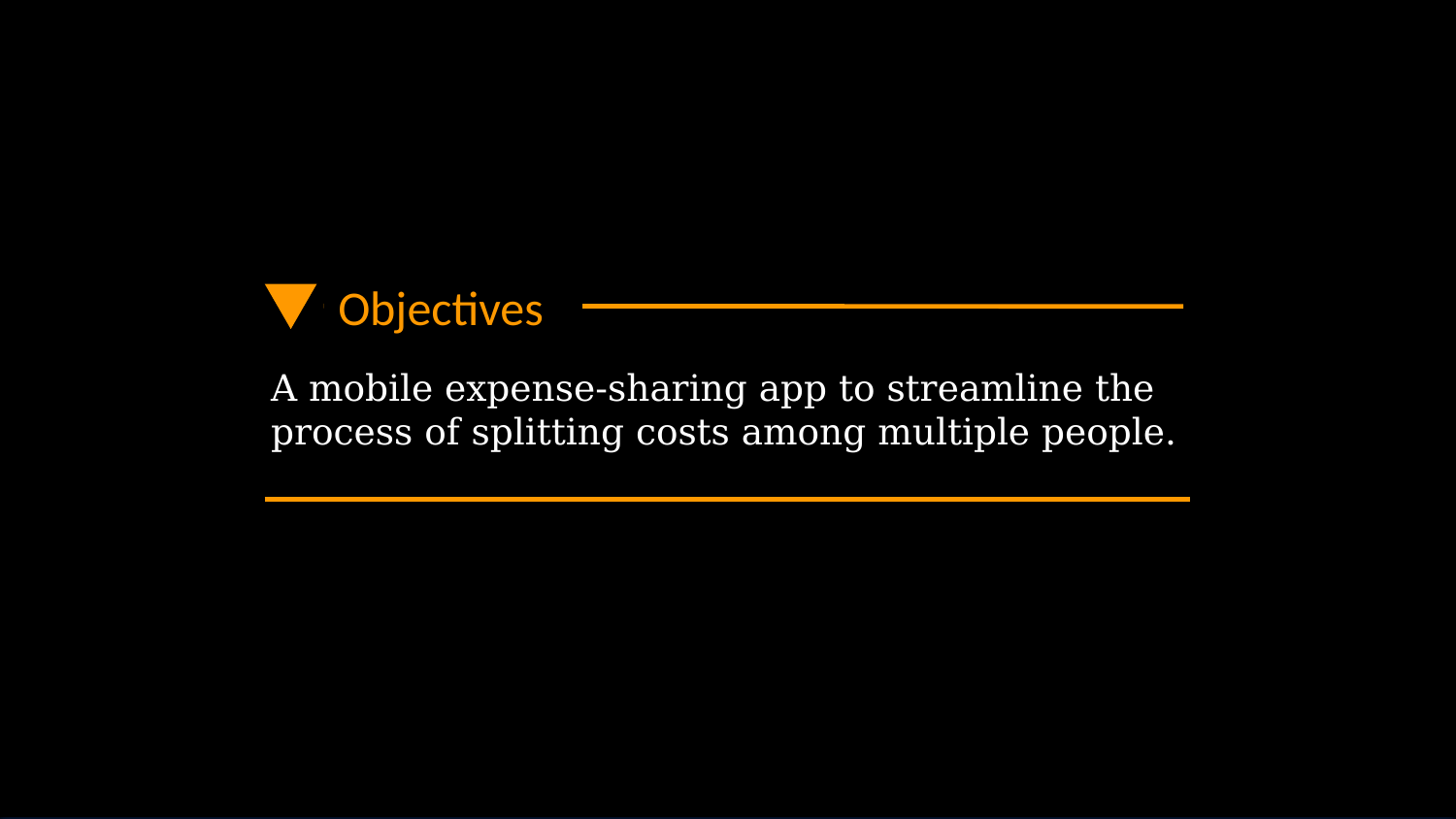

Objectives

A mobile expense-sharing app to streamline the process of splitting costs among multiple people.